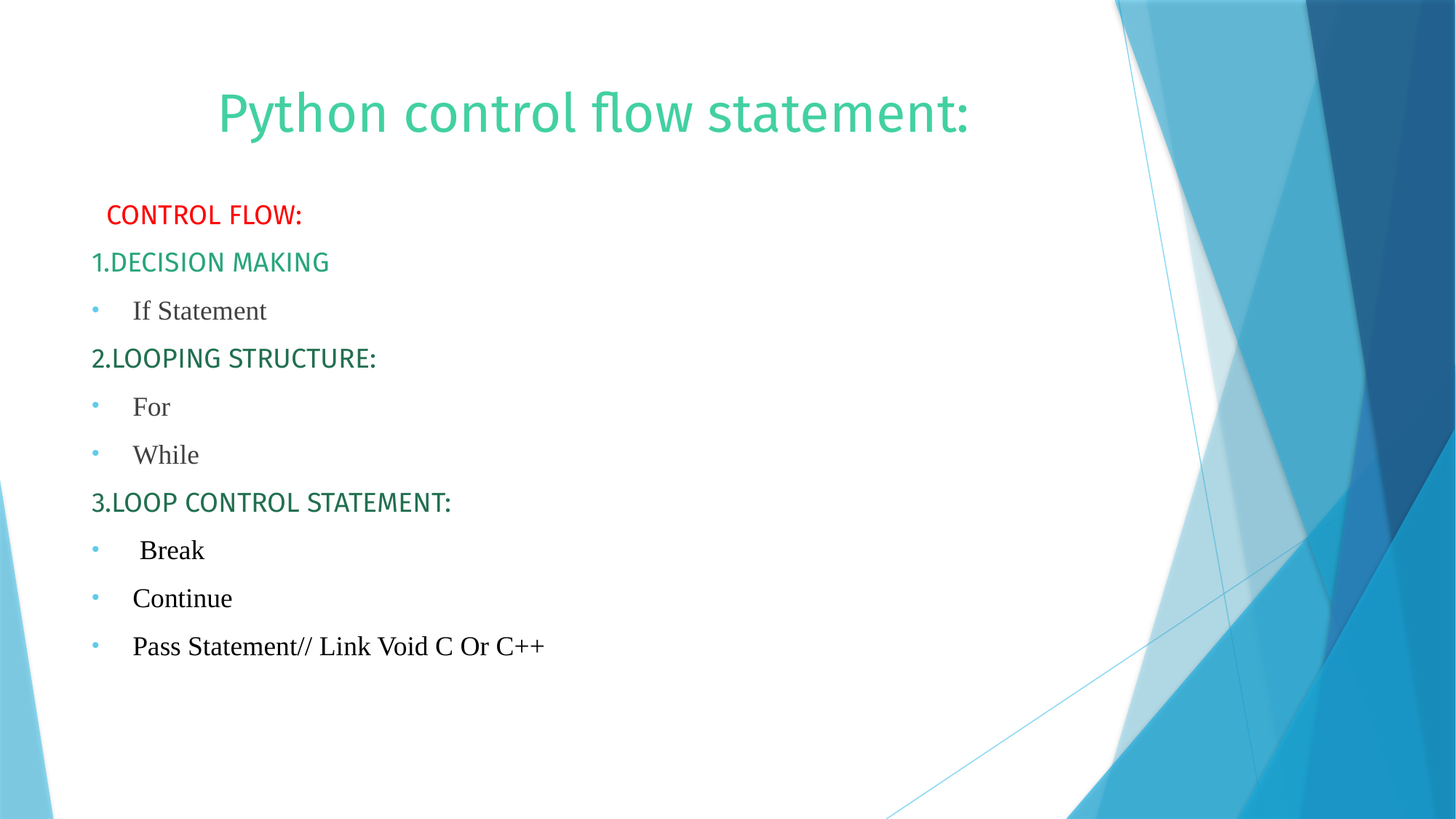

# Python control flow statement:
  CONTROL FLOW:
1.DECISION MAKING
If Statement
2.LOOPING STRUCTURE:
For
While
3.LOOP CONTROL STATEMENT:
 Break
Continue
Pass Statement// Link Void C Or C++